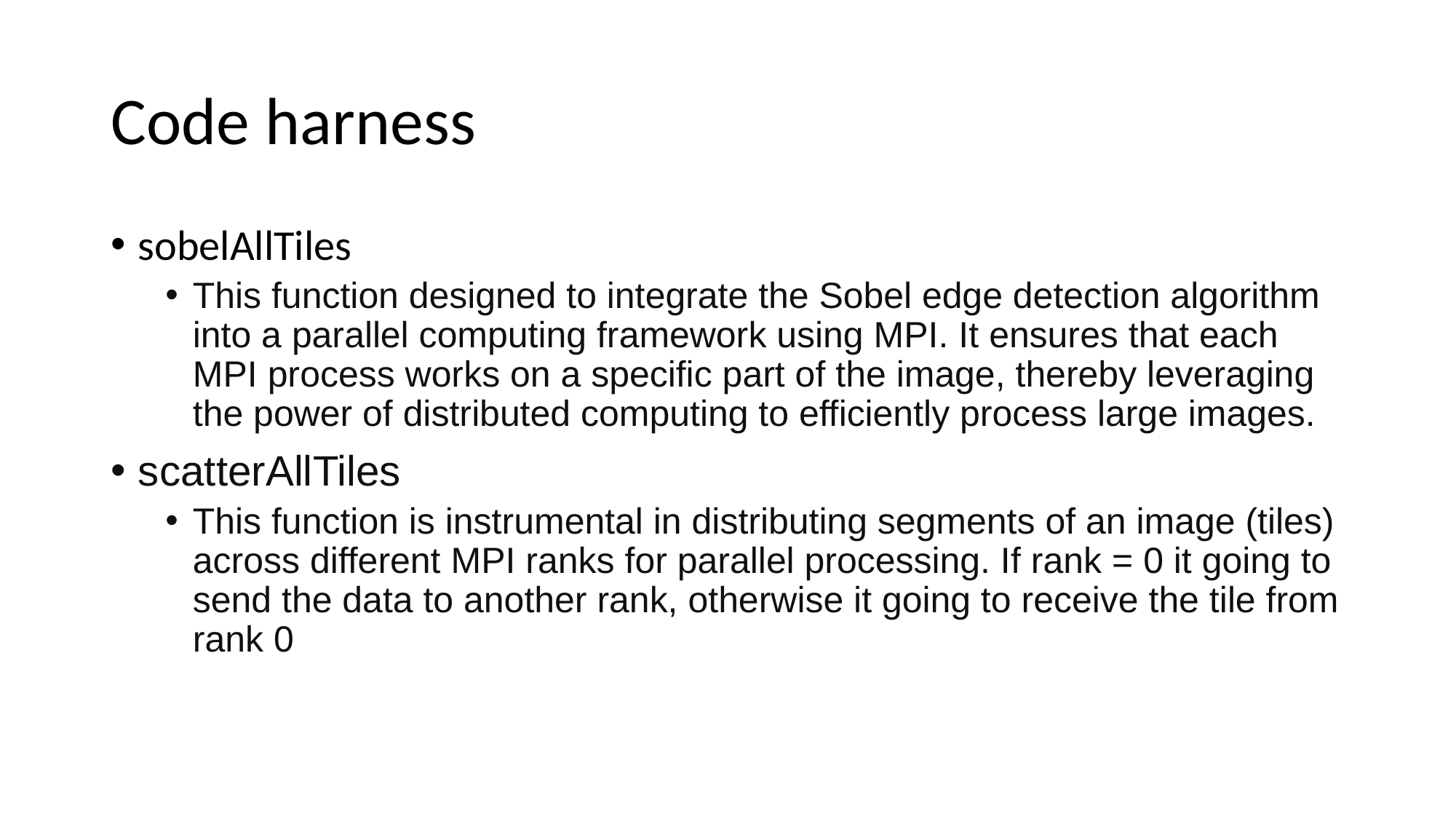

# Code harness
sobelAllTiles
This function designed to integrate the Sobel edge detection algorithm into a parallel computing framework using MPI. It ensures that each MPI process works on a specific part of the image, thereby leveraging the power of distributed computing to efficiently process large images.
scatterAllTiles
This function is instrumental in distributing segments of an image (tiles) across different MPI ranks for parallel processing. If rank = 0 it going to send the data to another rank, otherwise it going to receive the tile from rank 0